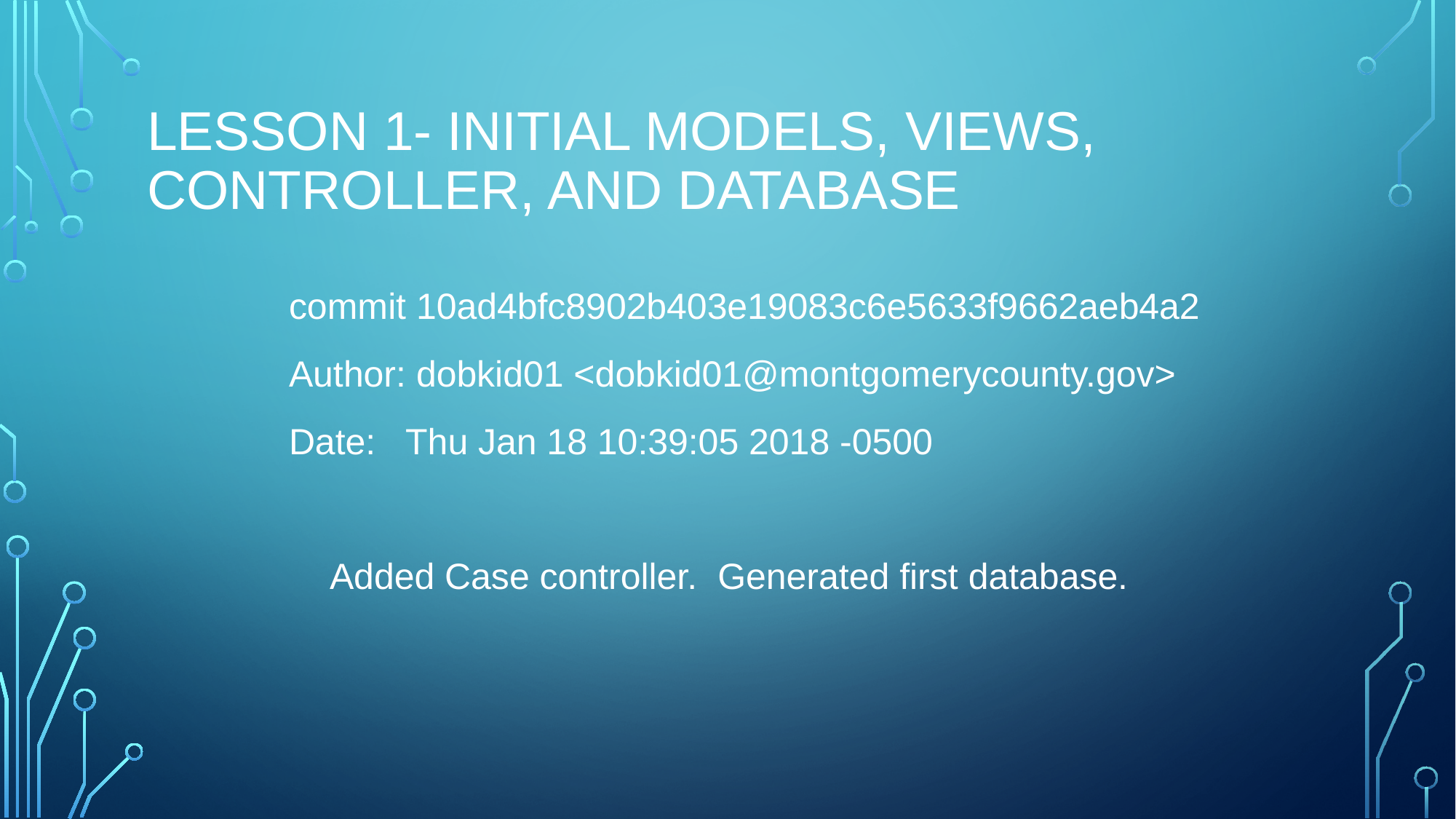

# Lesson 1- initial models, views, controller, and database
commit 10ad4bfc8902b403e19083c6e5633f9662aeb4a2
Author: dobkid01 <dobkid01@montgomerycounty.gov>
Date:   Thu Jan 18 10:39:05 2018 -0500

    Added Case controller.  Generated first database.